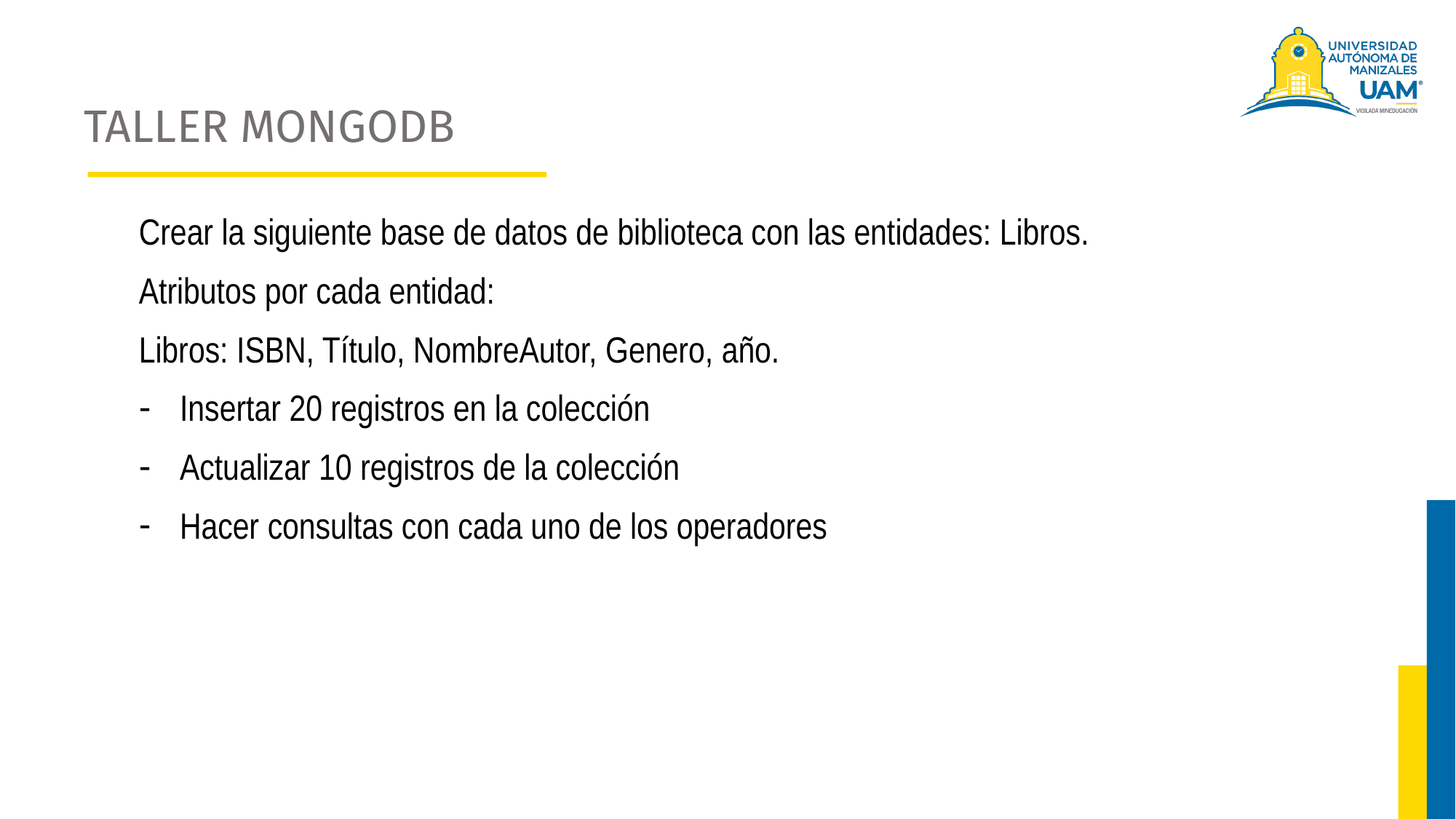

# TALLER MONGODB

Crear la siguiente base de datos de biblioteca con las entidades: Libros.
Atributos por cada entidad:
Libros: ISBN, Título, NombreAutor, Genero, año.
Insertar 20 registros en la colección
Actualizar 10 registros de la colección
Hacer consultas con cada uno de los operadores